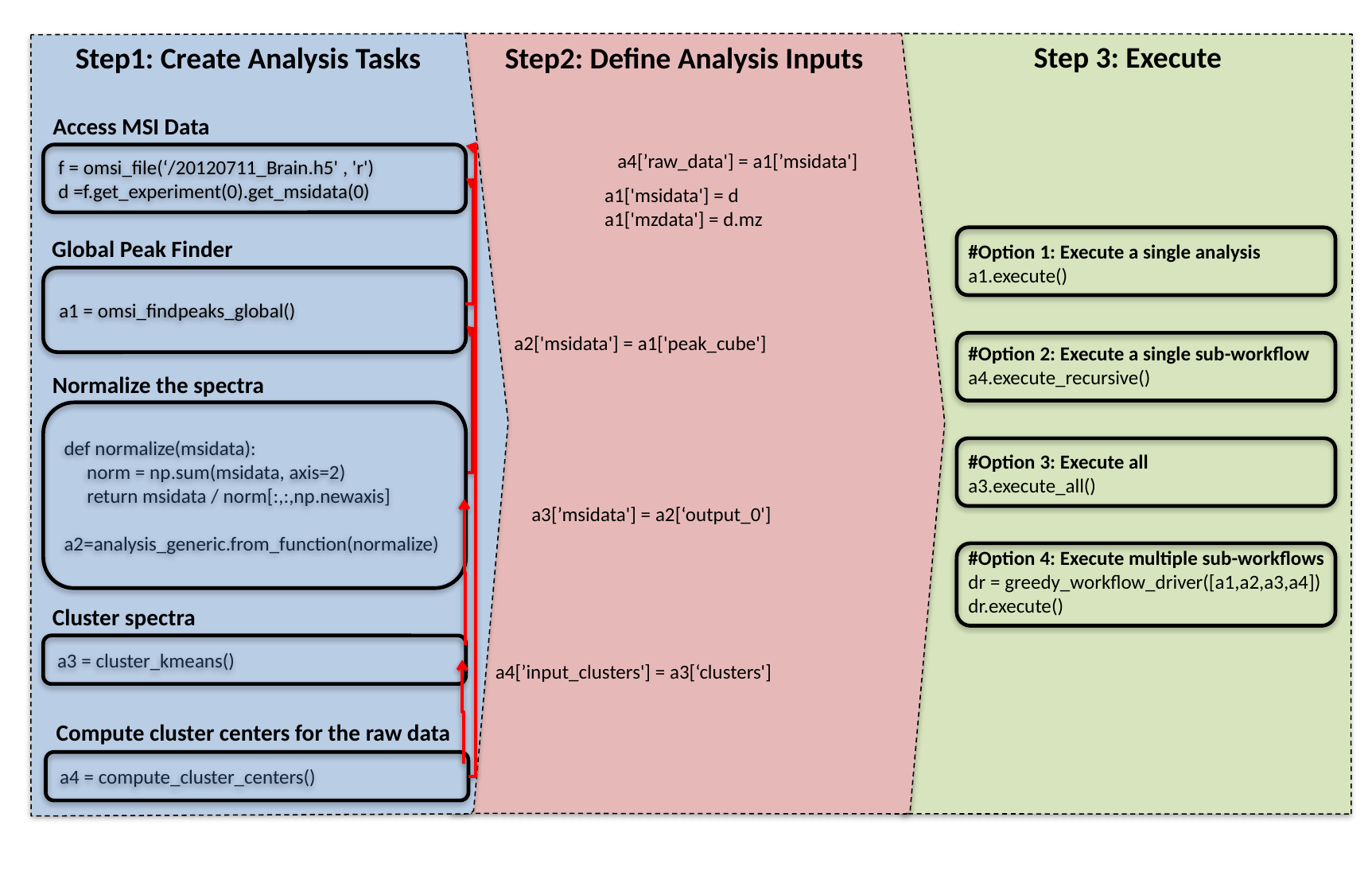

Step 3: Execute
Step1: Create Analysis Tasks
Step2: Define Analysis Inputs

Access MSI Data
a4[’raw_data'] = a1[’msidata']
f = omsi_file(‘/20120711_Brain.h5' , 'r')
d =f.get_experiment(0).get_msidata(0)

a1['msidata'] = d
a1['mzdata'] = d.mz

Global Peak Finder
#Option 1: Execute a single analysis
a1.execute()
a1 = omsi_findpeaks_global()

a2['msidata'] = a1['peak_cube']

#Option 2: Execute a single sub-workflow
a4.execute_recursive()

Normalize the spectra
def normalize(msidata):
     norm = np.sum(msidata, axis=2)
     return msidata / norm[:,:,np.newaxis]

a2=analysis_generic.from_function(normalize)

#Option 3: Execute all
a3.execute_all()

a3[’msidata'] = a2[‘output_0']

#Option 4: Execute multiple sub-workflows
dr = greedy_workflow_driver([a1,a2,a3,a4])
dr.execute()

Cluster spectra
a3 = cluster_kmeans()
a4[’input_clusters'] = a3[‘clusters']
Compute cluster centers for the raw data
a4 = compute_cluster_centers()